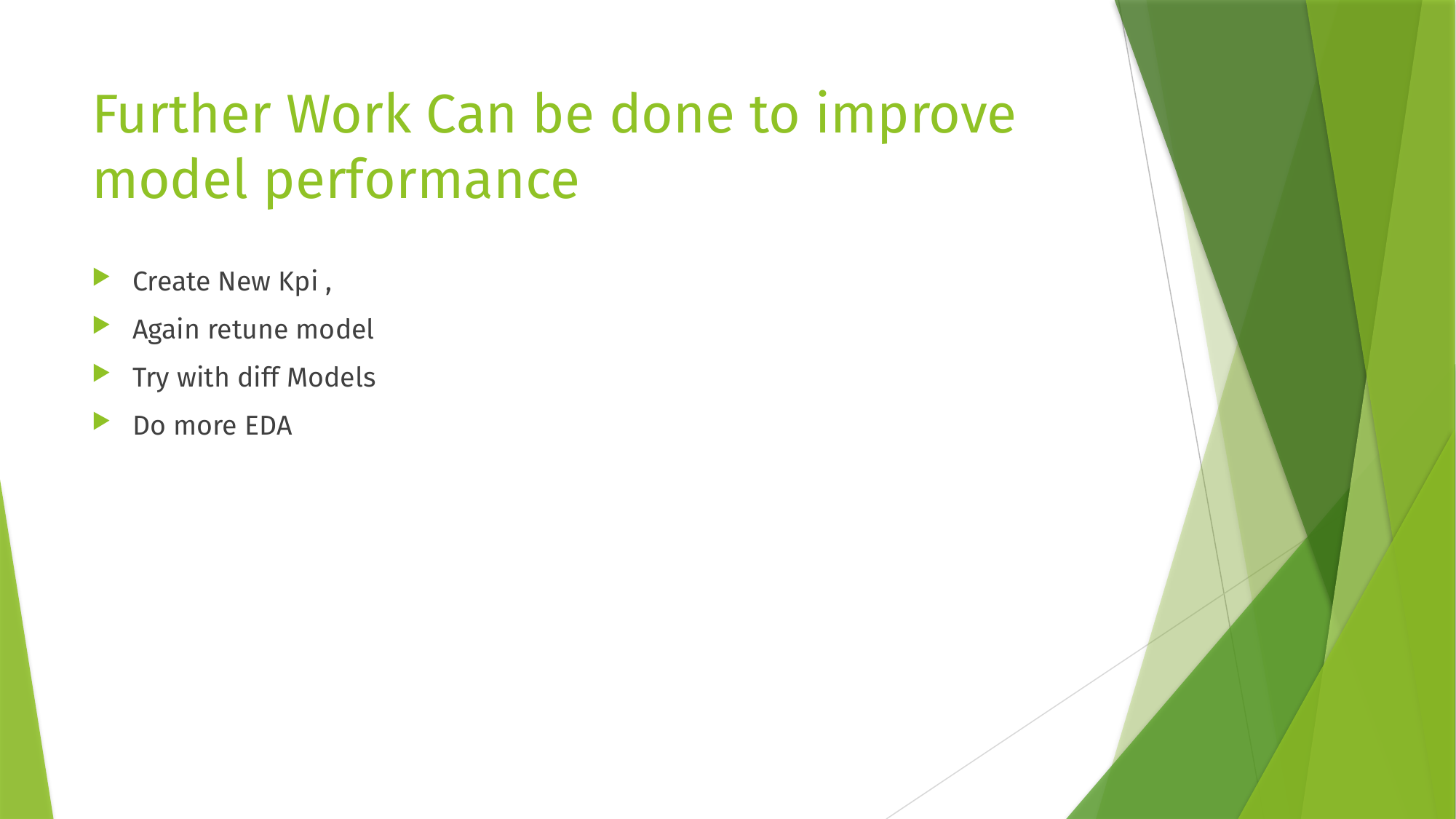

# Further Work Can be done to improve model performance
Create New Kpi ,
Again retune model
Try with diff Models
Do more EDA